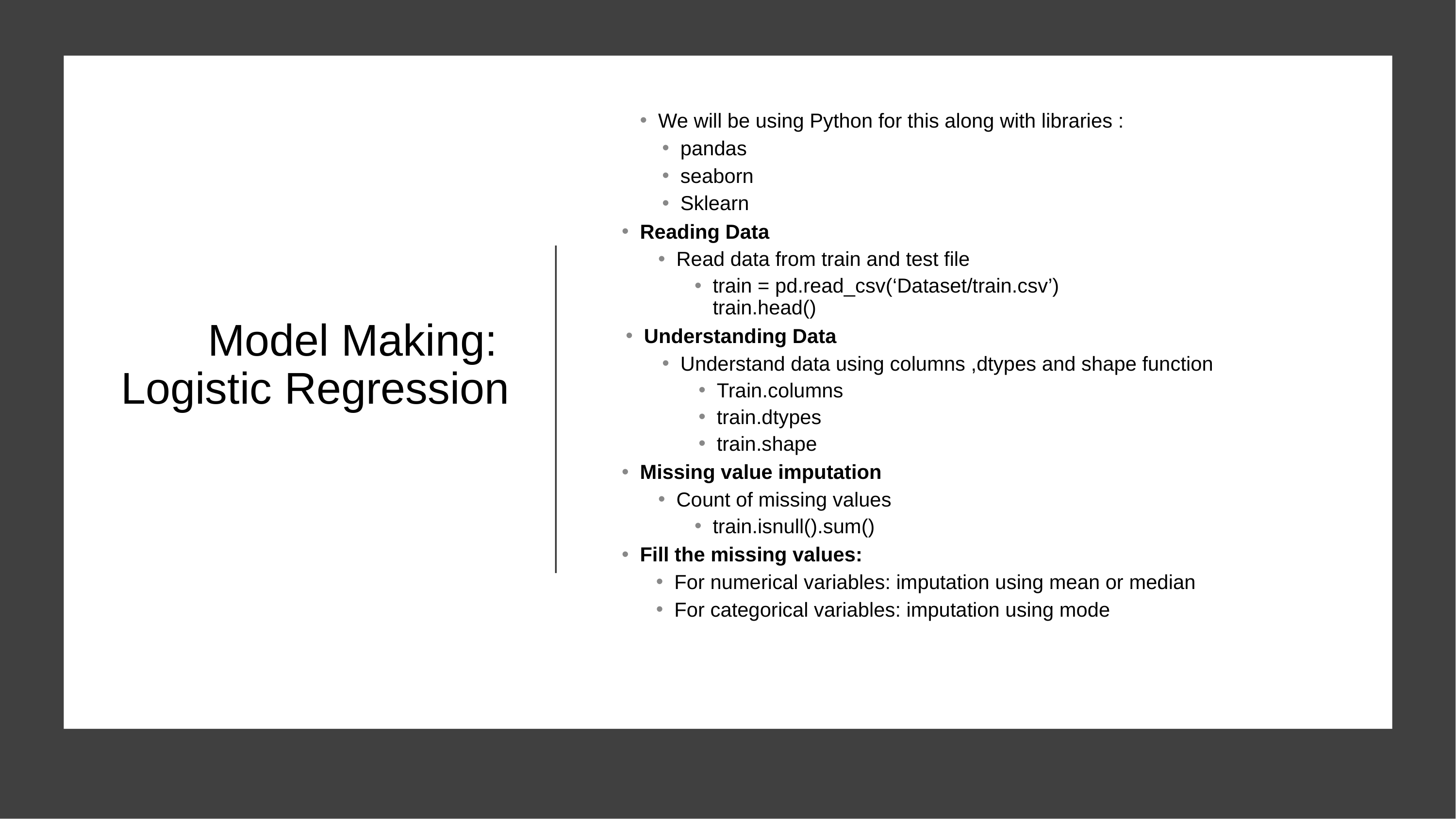

# Model Making:  Logistic Regression
We will be using Python for this along with libraries :
pandas
seaborn
Sklearn
Reading Data
Read data from train and test file
train = pd.read_csv(‘Dataset/train.csv’)
train.head()
Understanding Data
Understand data using columns ,dtypes and shape function
Train.columns
train.dtypes
train.shape
Missing value imputation
Count of missing values
train.isnull().sum()
Fill the missing values:
For numerical variables: imputation using mean or median
For categorical variables: imputation using mode